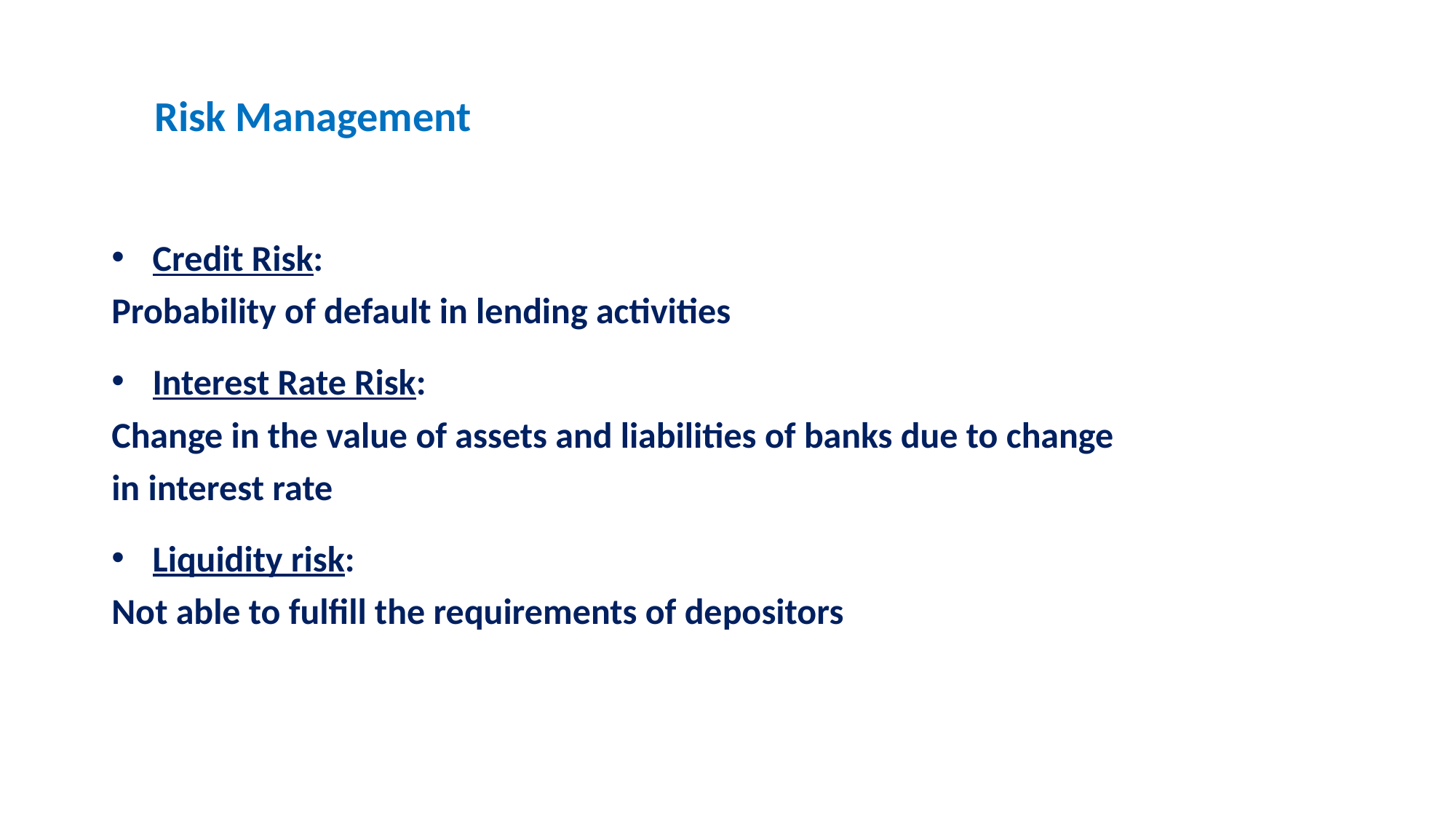

Risk Management

Credit Risk:
Probability of default in lending activities
Interest Rate Risk:
Change in the value of assets and liabilities of banks due to change
in interest rate
Liquidity risk:
Not able to fulfill the requirements of depositors